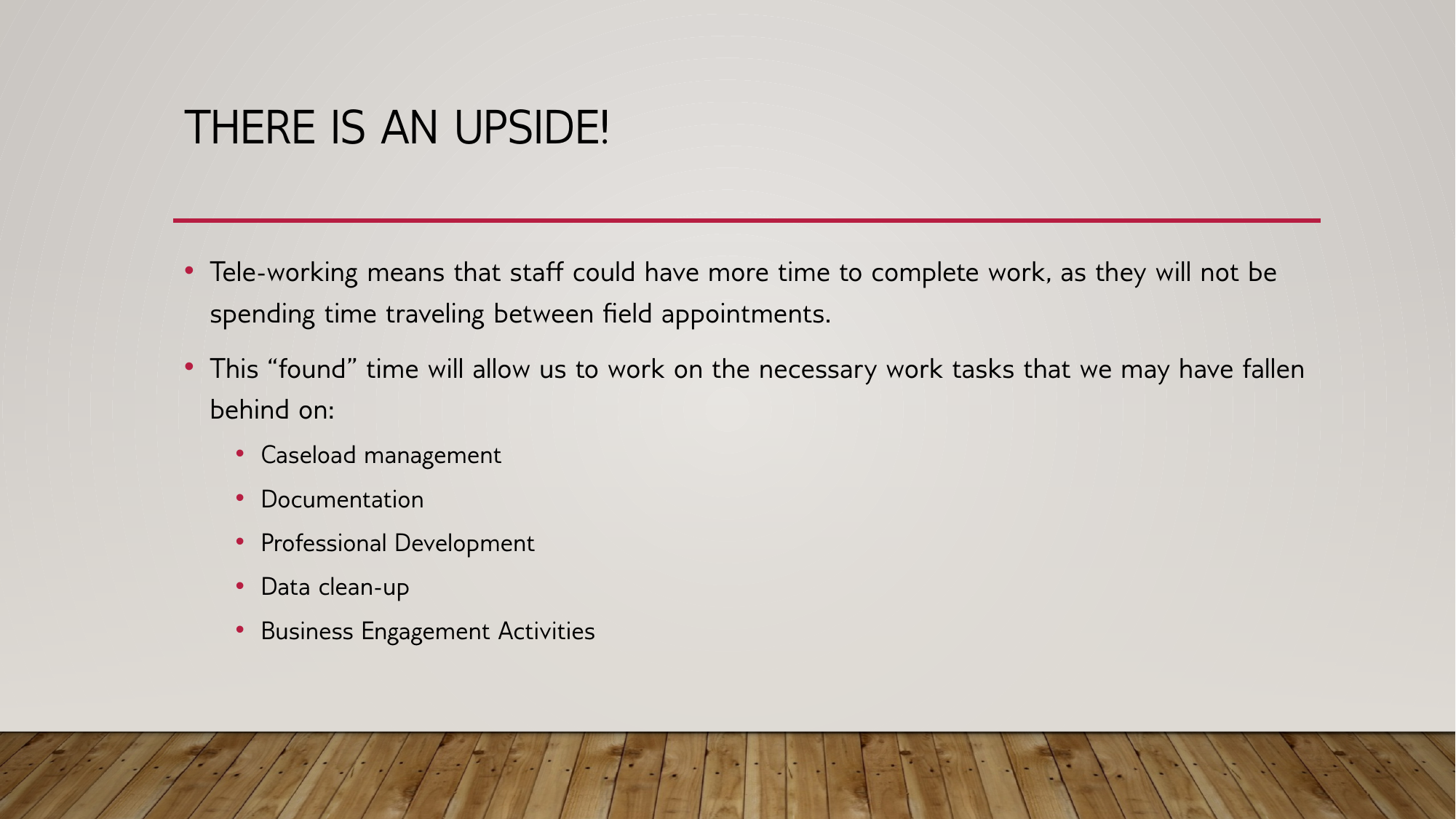

# There is an upside!
Tele-working means that staff could have more time to complete work, as they will not be spending time traveling between field appointments.
This “found” time will allow us to work on the necessary work tasks that we may have fallen behind on:
Caseload management
Documentation
Professional Development
Data clean-up
Business Engagement Activities